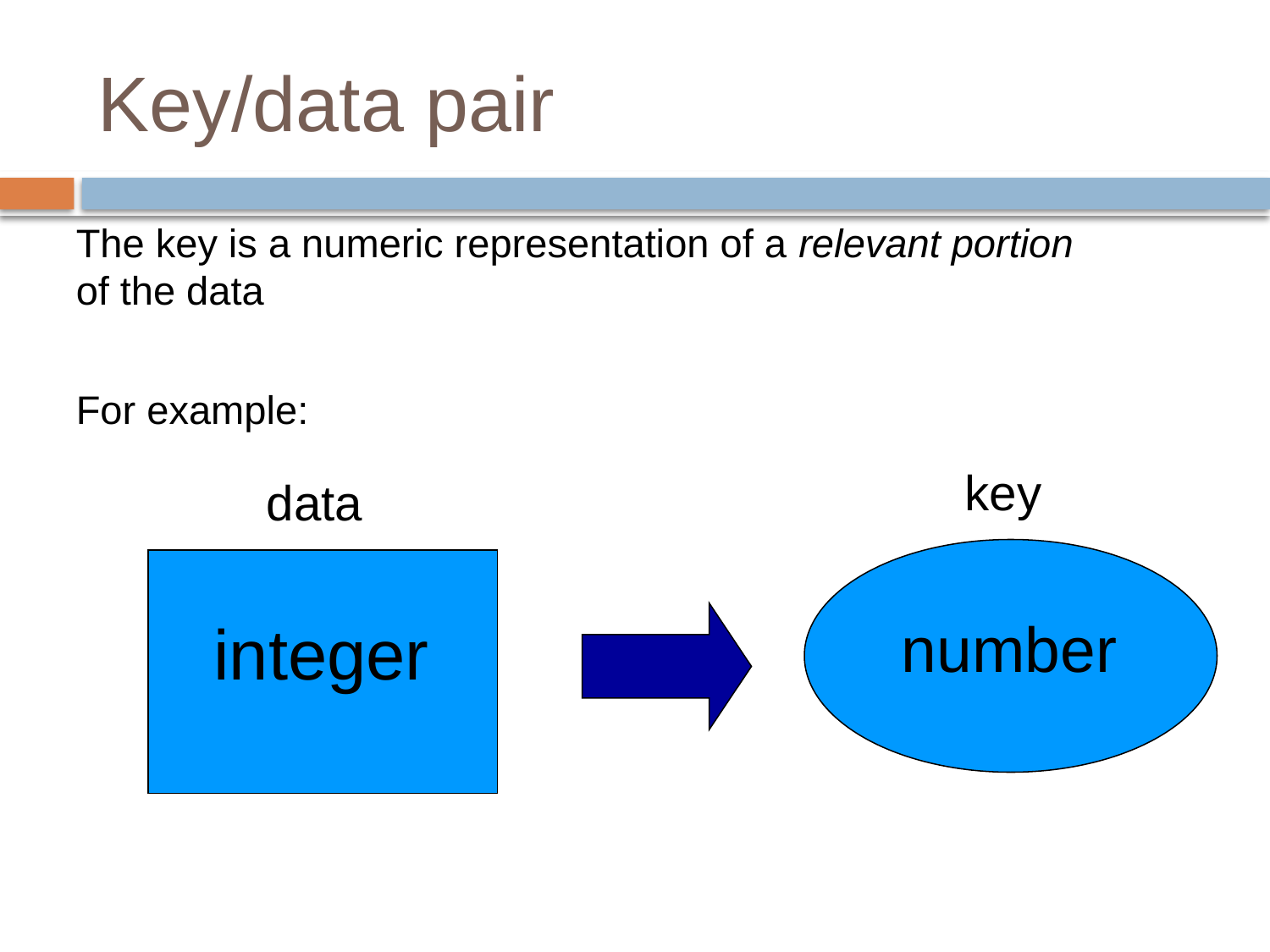

# Key/data pair
The key is a numeric representation of a relevant portion of the data

For example:

key
data

integer

number